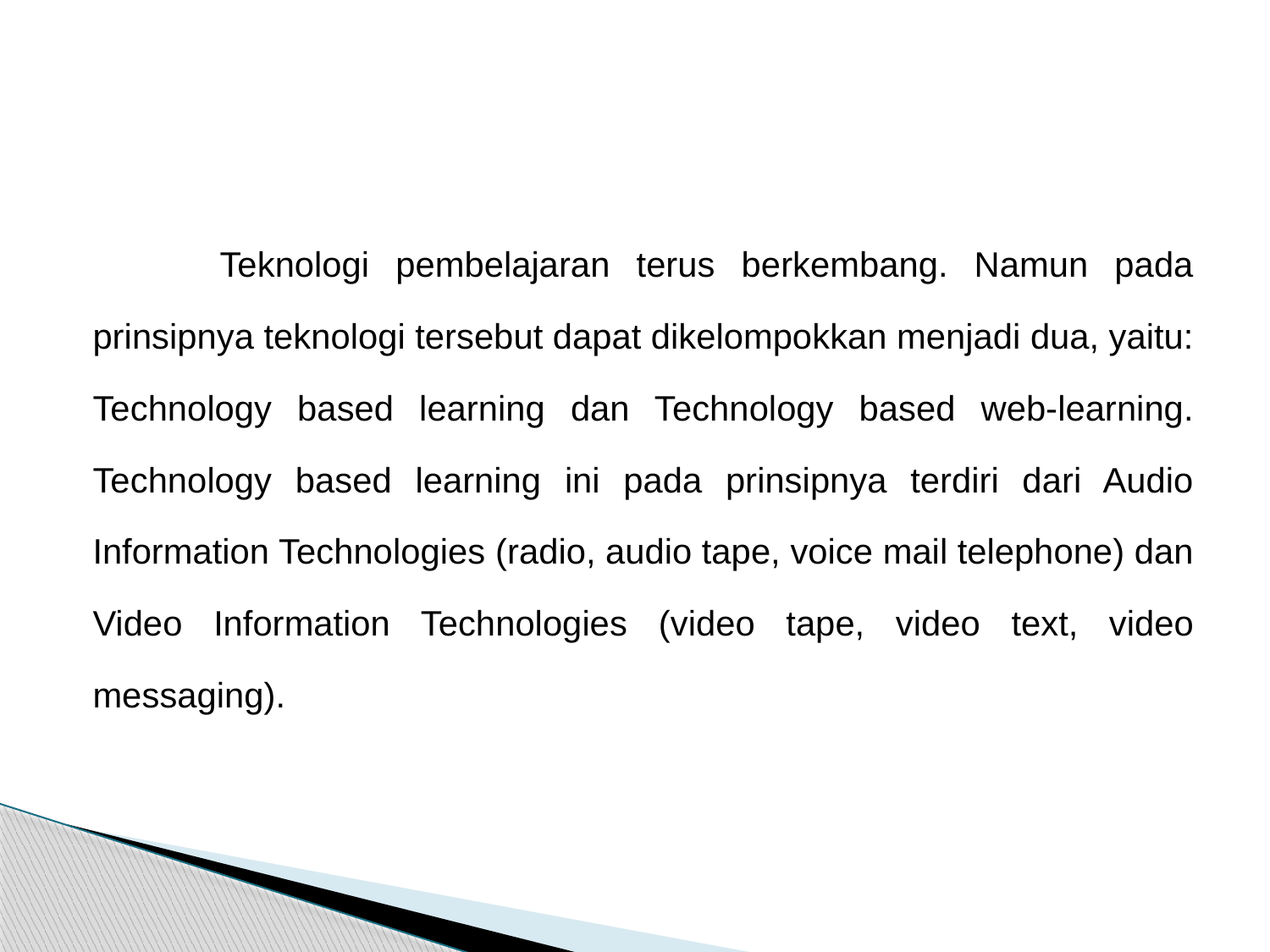

#
		Teknologi pembelajaran terus berkembang. Namun pada prinsipnya teknologi tersebut dapat dikelompokkan menjadi dua, yaitu: Technology based learning dan Technology based web-learning. Technology based learning ini pada prinsipnya terdiri dari Audio Information Technologies (radio, audio tape, voice mail telephone) dan Video Information Technologies (video tape, video text, video messaging).